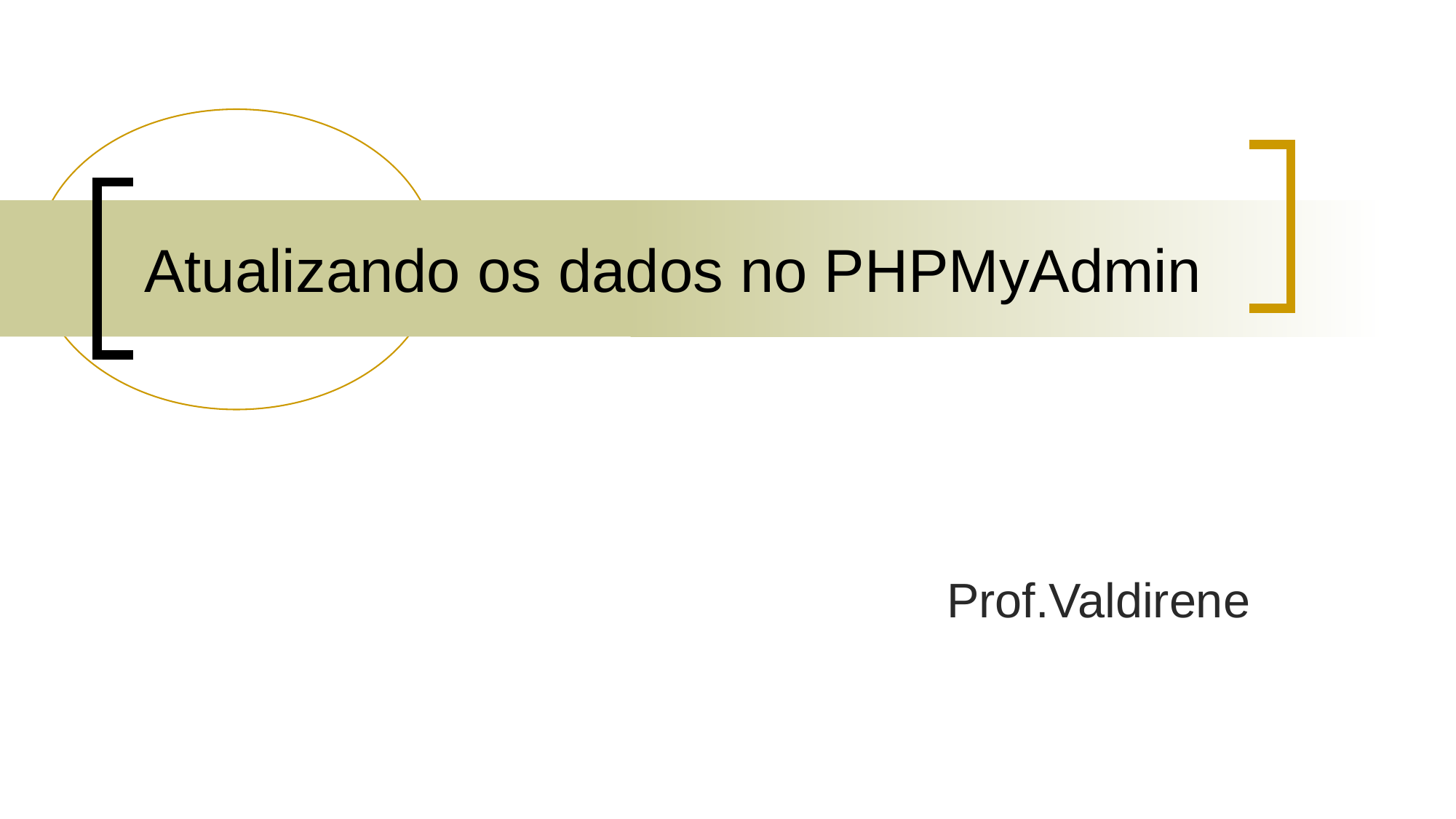

# Atualizando os dados no PHPMyAdmin

Prof.Valdirene